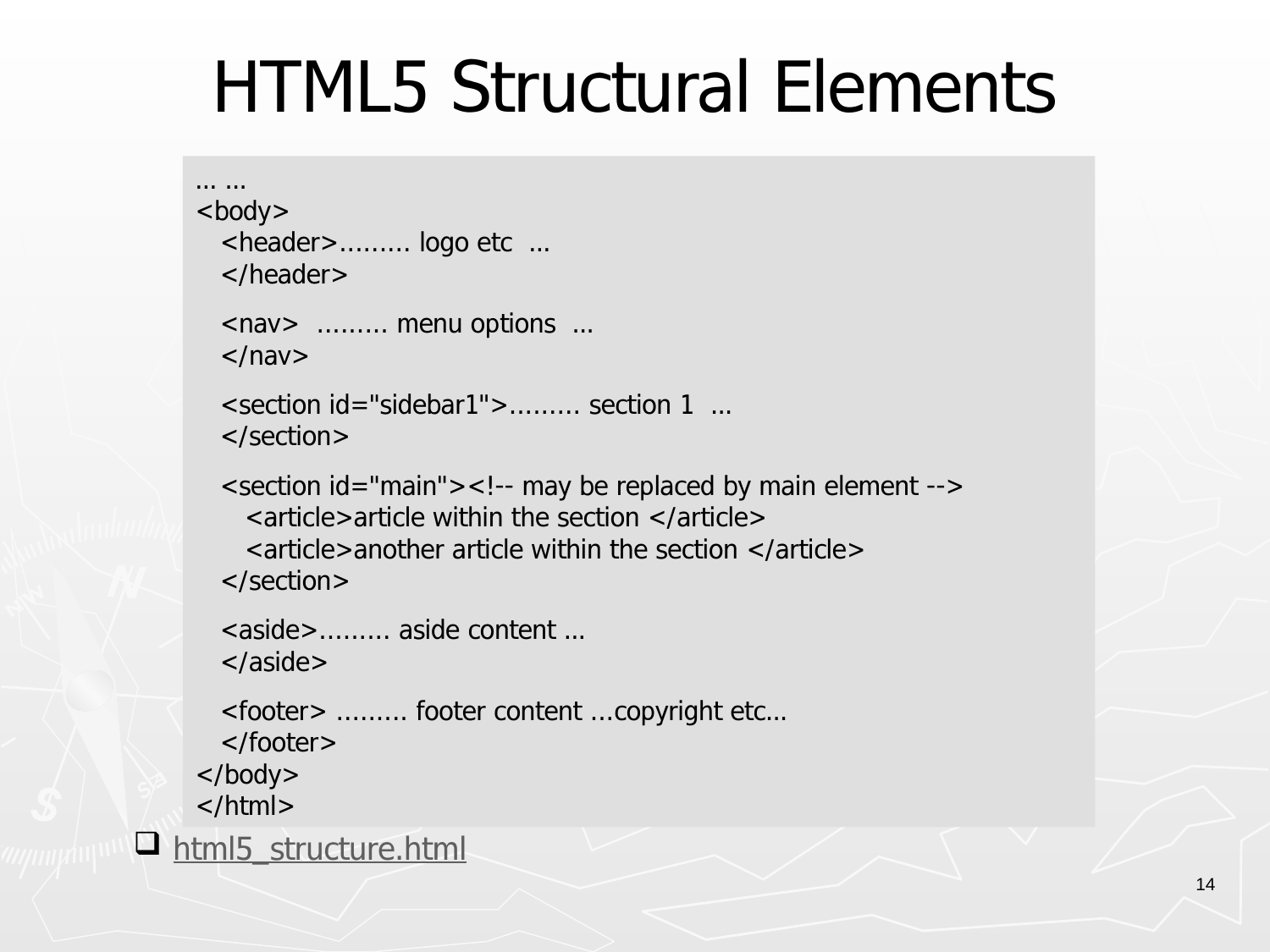

# HTML5 Structural Elements
… …
<body>
   <header>......... logo etc  …
   </header>
   <nav>  ......... menu options  …
   </nav>
   <section id="sidebar1">......... section 1  …
   </section>
   <section id="main"><!-- may be replaced by main element -->
      <article>article within the section </article>
      <article>another article within the section </article>
   </section>
   <aside>......... aside content …
   </aside>
   <footer> ......... footer content ...copyright etc…
   </footer>
</body>
</html>
html5_structure.html
14